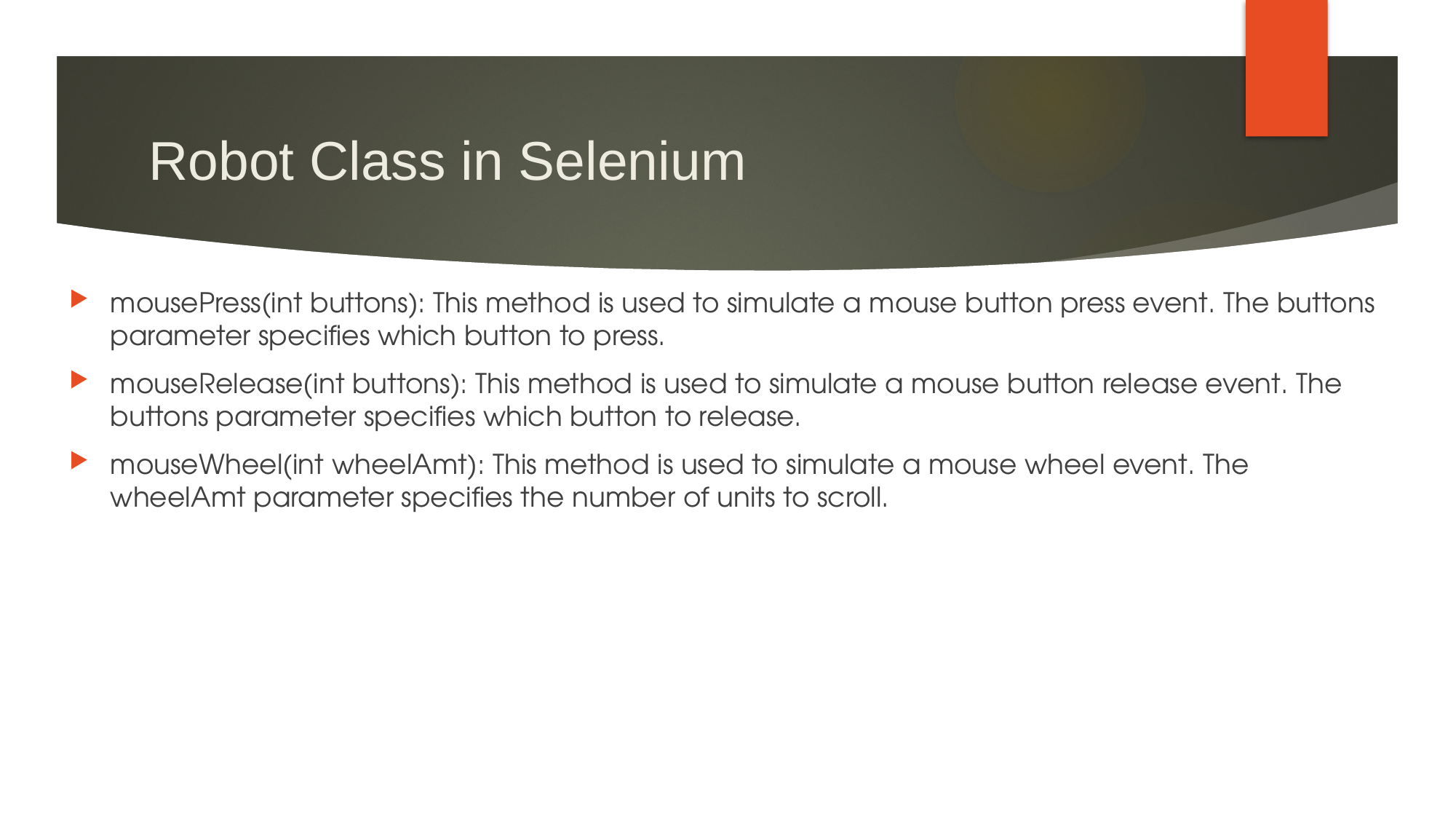

# Robot Class in Selenium
mousePress(int buttons): This method is used to simulate a mouse button press event. The buttons parameter specifies which button to press.
mouseRelease(int buttons): This method is used to simulate a mouse button release event. The buttons parameter specifies which button to release.
mouseWheel(int wheelAmt): This method is used to simulate a mouse wheel event. The wheelAmt parameter specifies the number of units to scroll.